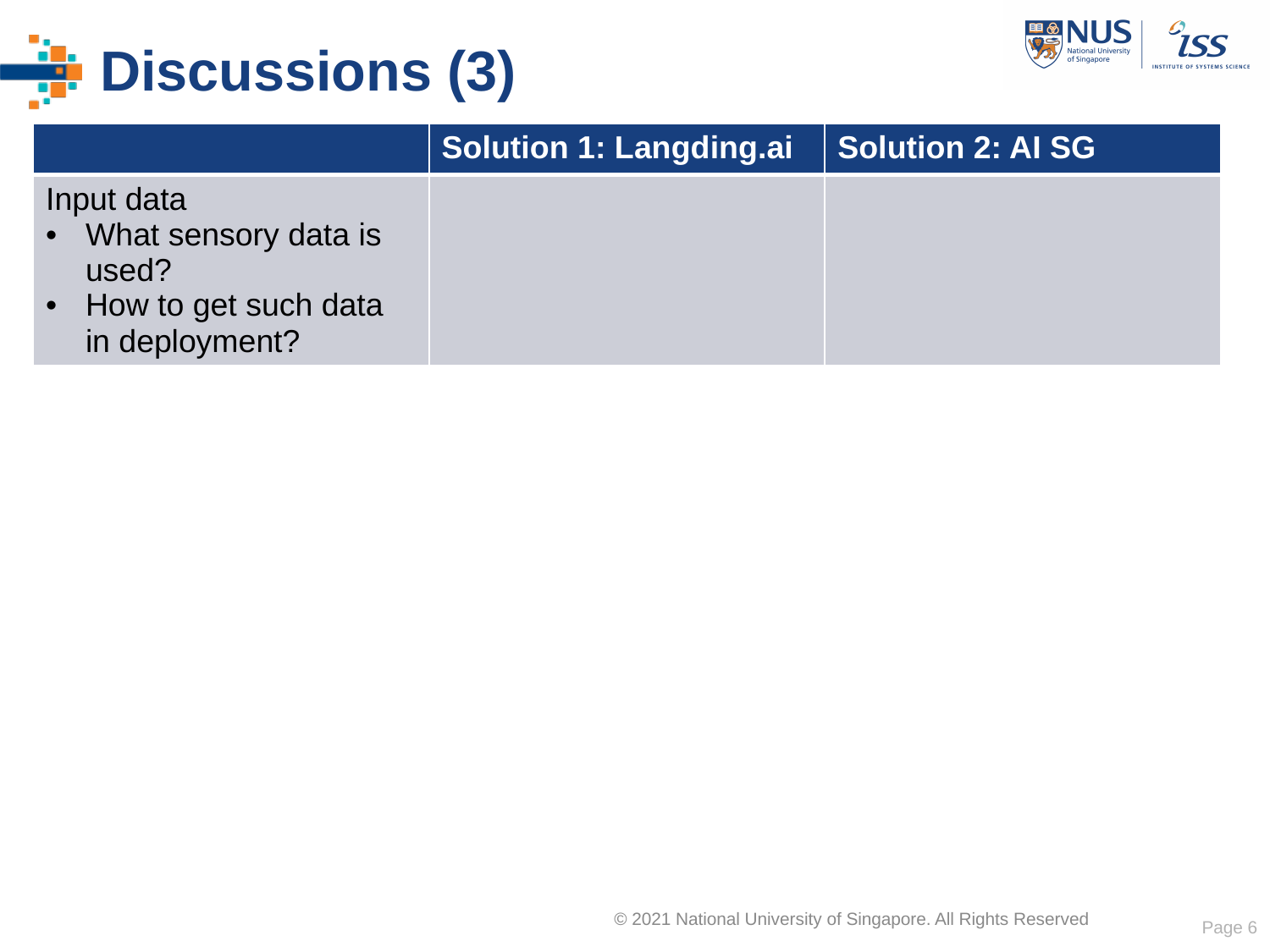

# Discussions (3)
|  | Solution 1: Langding.ai | Solution 2: AI SG |
| --- | --- | --- |
| Input data What sensory data is used? How to get such data in deployment? |  |  |
Page 6